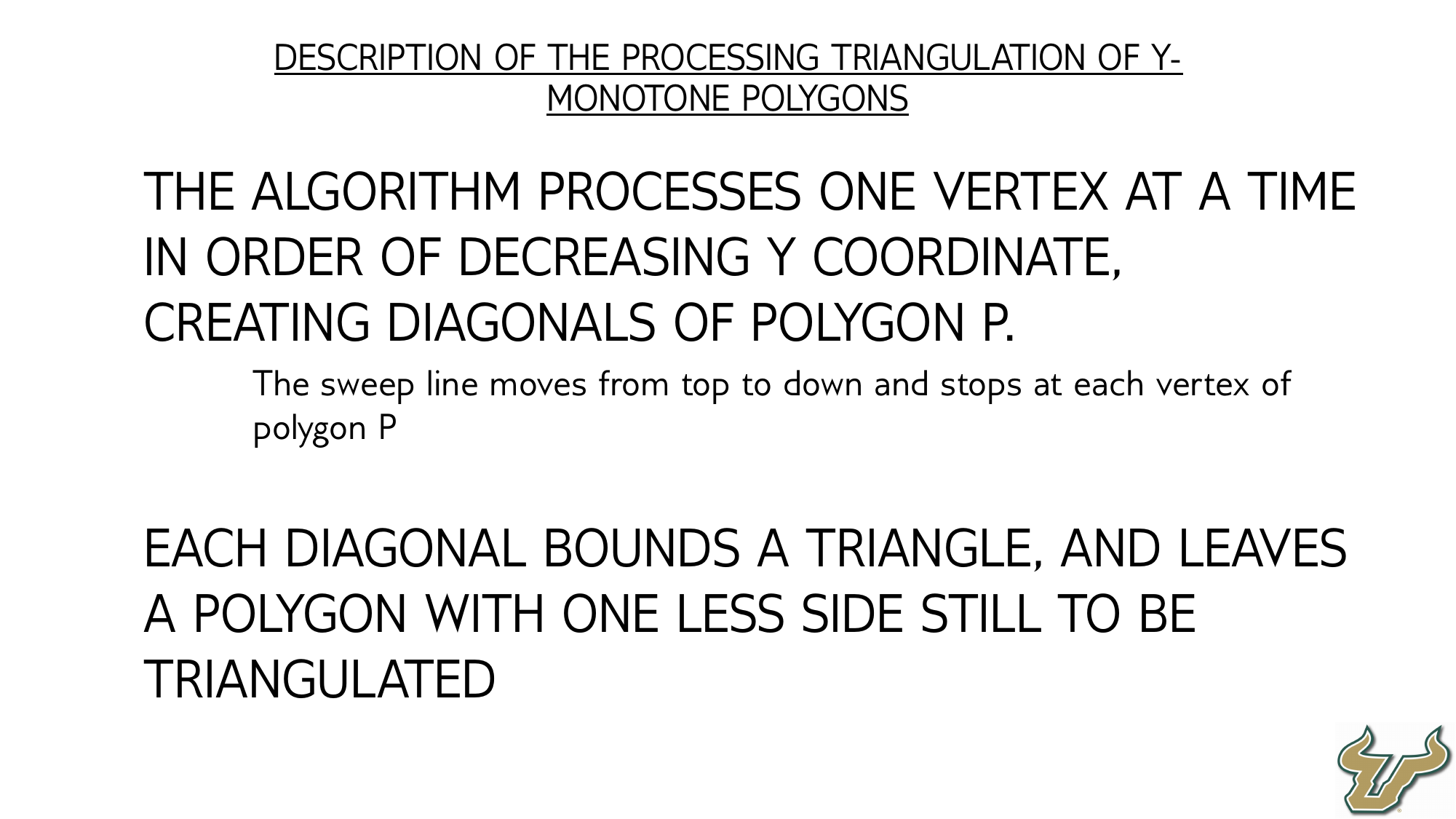

Description of the processing triangulation of y-monotone polygons
The algorithm processes one vertex at a time in order of decreasing y coordinate, creating diagonals of polygon P.
The sweep line moves from top to down and stops at each vertex of polygon P

Each diagonal bounds a triangle, and leaves a polygon with one less side still to be triangulated